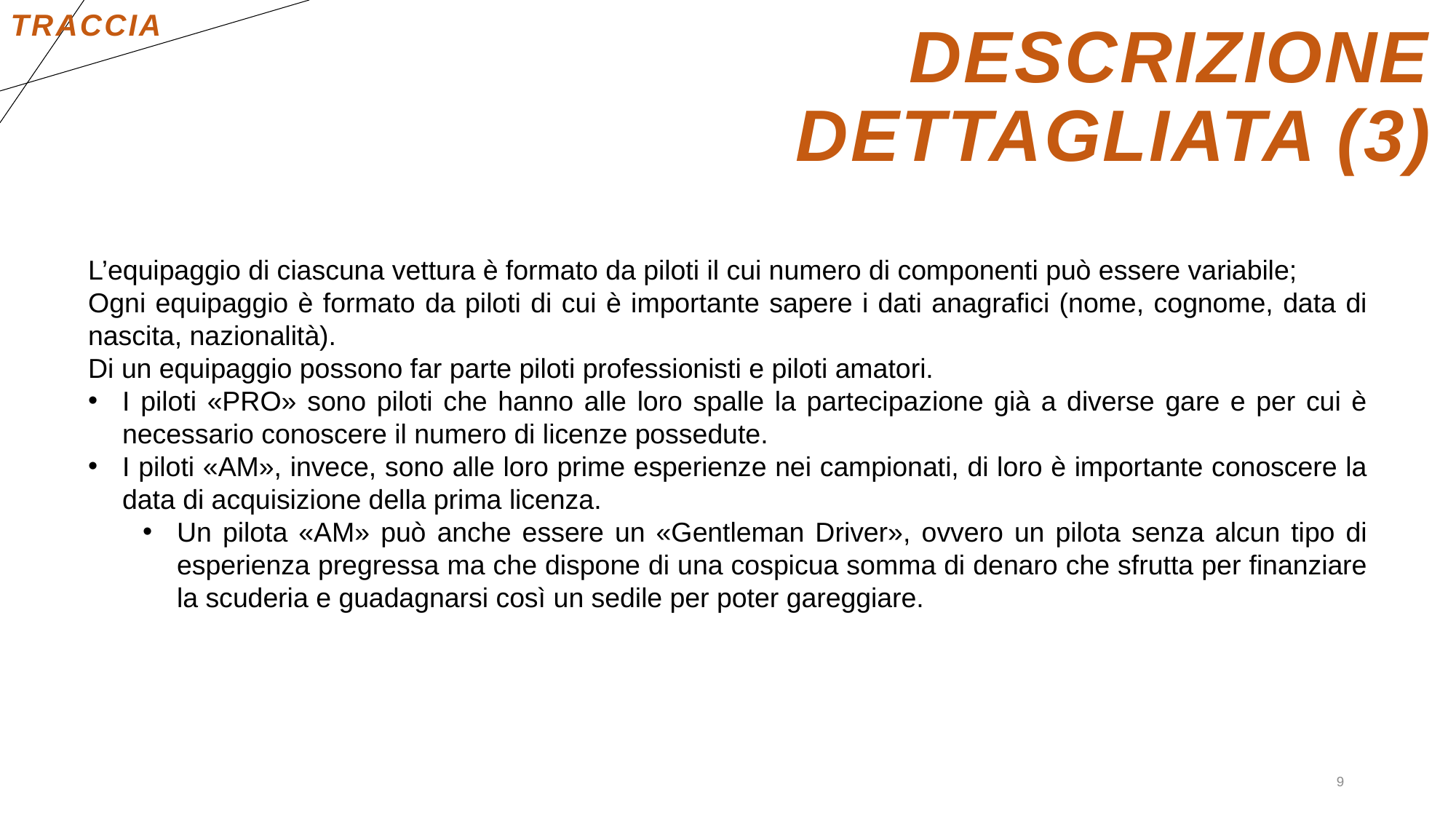

DESCRIZIONE DETTAGLIATA (3)
TRACCIA
L’equipaggio di ciascuna vettura è formato da piloti il cui numero di componenti può essere variabile;
Ogni equipaggio è formato da piloti di cui è importante sapere i dati anagrafici (nome, cognome, data di nascita, nazionalità).
Di un equipaggio possono far parte piloti professionisti e piloti amatori.
I piloti «PRO» sono piloti che hanno alle loro spalle la partecipazione già a diverse gare e per cui è necessario conoscere il numero di licenze possedute.
I piloti «AM», invece, sono alle loro prime esperienze nei campionati, di loro è importante conoscere la data di acquisizione della prima licenza.
Un pilota «AM» può anche essere un «Gentleman Driver», ovvero un pilota senza alcun tipo di esperienza pregressa ma che dispone di una cospicua somma di denaro che sfrutta per finanziare la scuderia e guadagnarsi così un sedile per poter gareggiare.
9